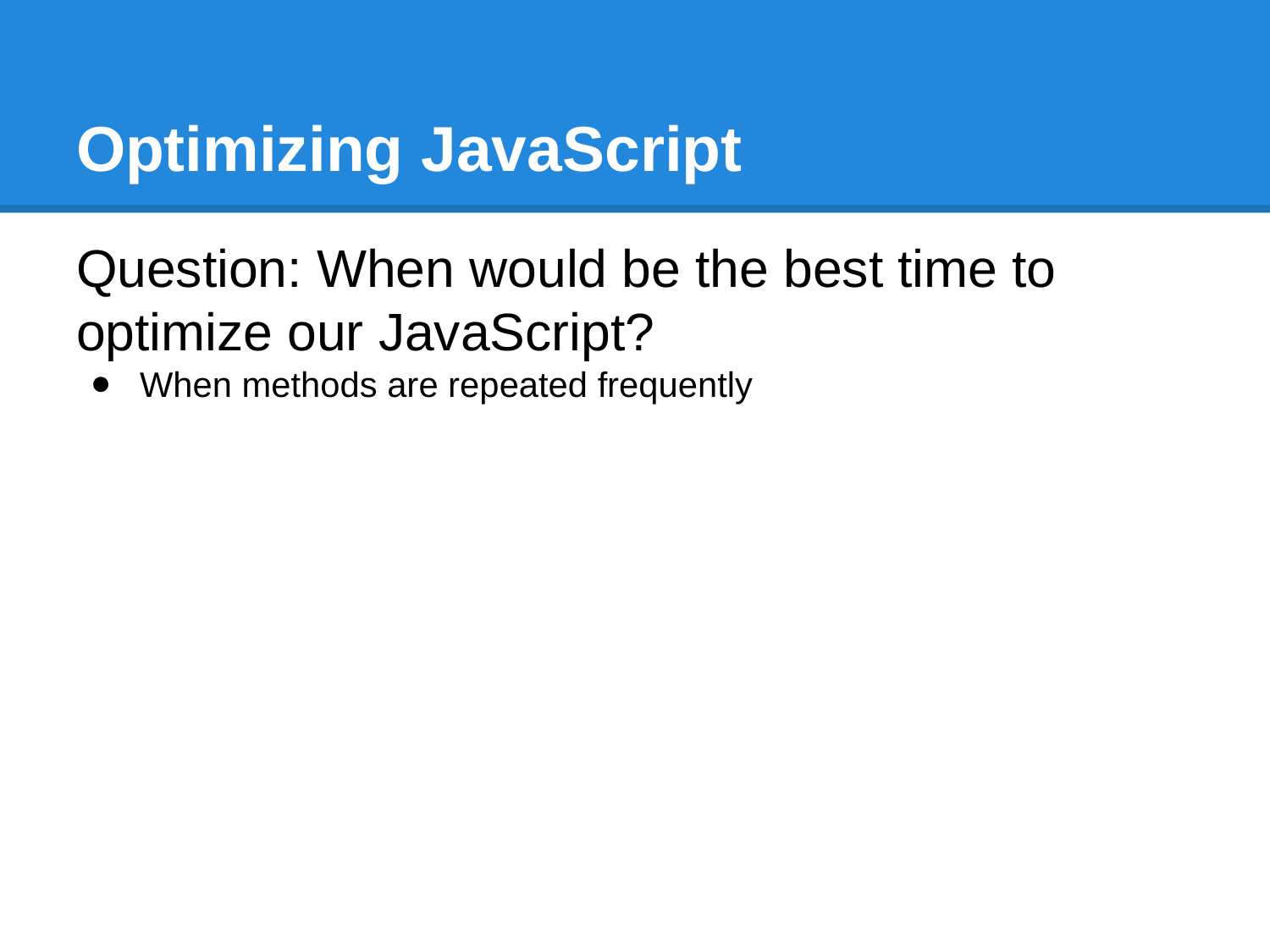

# Optimizing JavaScript
Question: When would be the best time to optimize our JavaScript?
When methods are repeated frequently